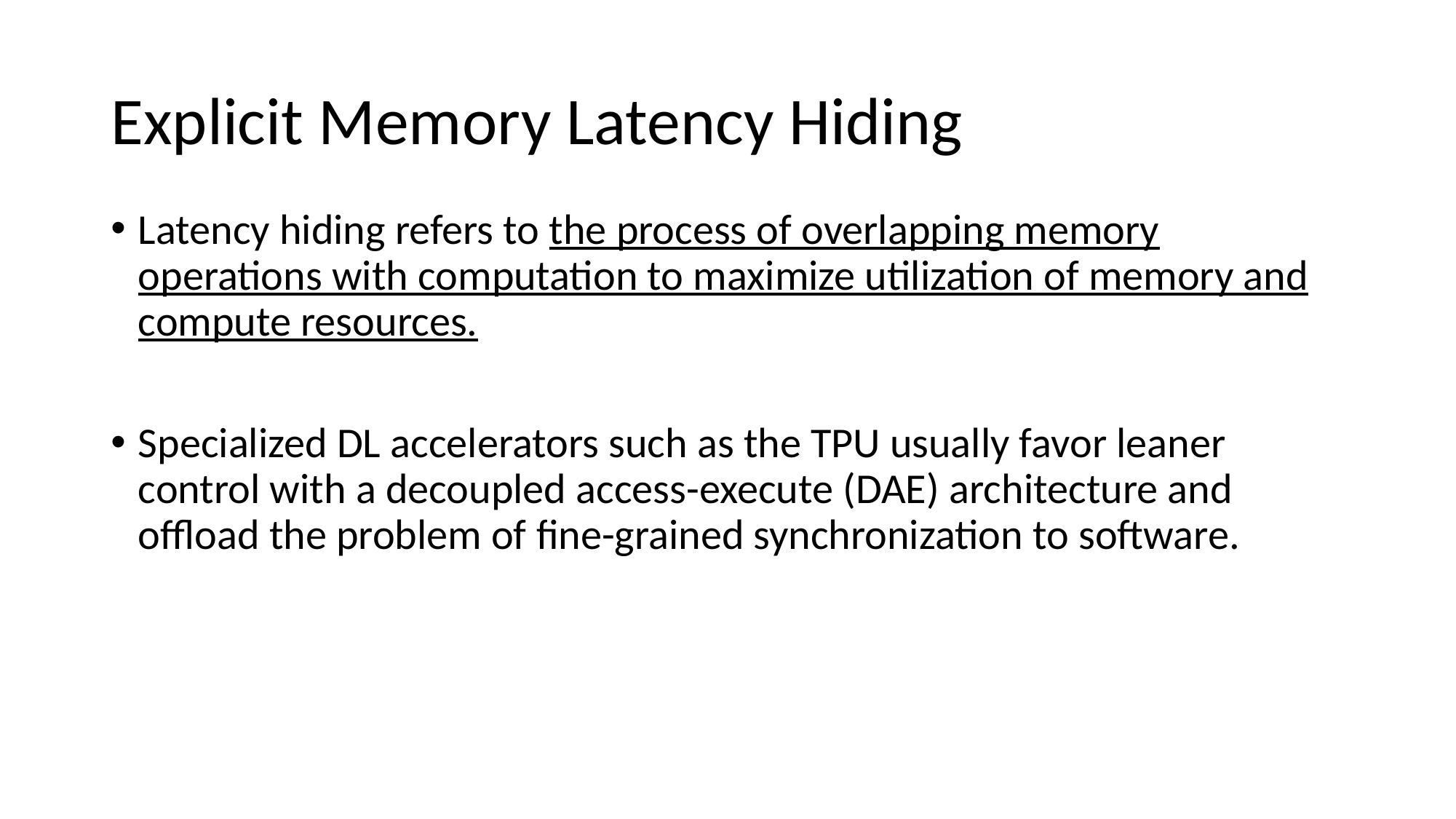

# Explicit Memory Latency Hiding
Latency hiding refers to the process of overlapping memory operations with computation to maximize utilization of memory and compute resources.

Specialized DL accelerators such as the TPU usually favor leaner control with a decoupled access-execute (DAE) architecture and offload the problem of fine-grained synchronization to software.